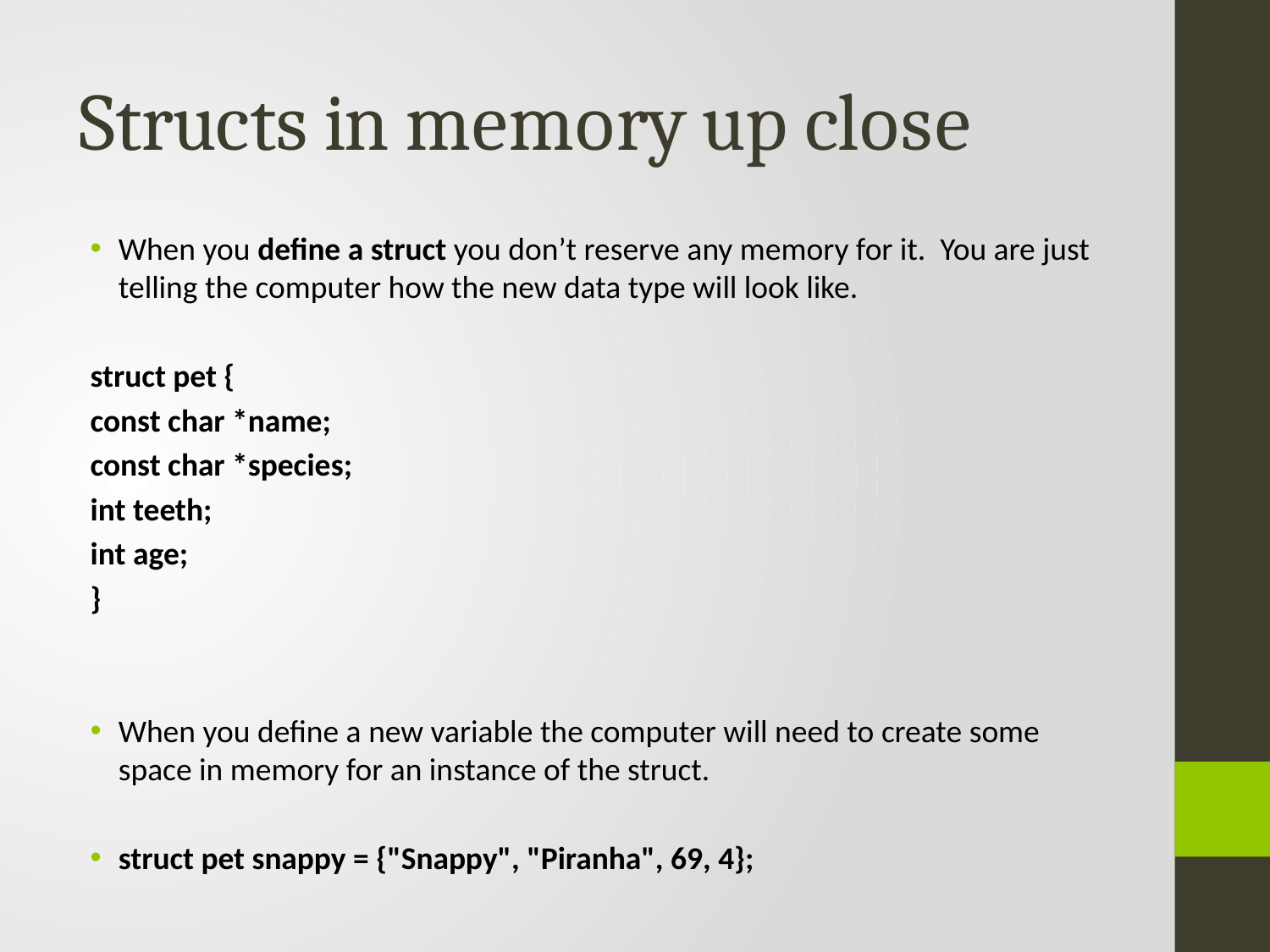

# Structs in memory up close
When you define a struct you don’t reserve any memory for it.  You are just telling the computer how the new data type will look like.

struct pet {
	const char *name;
	const char *species;
	int teeth;
	int age;
}

When you define a new variable the computer will need to create some space in memory for an instance of the struct.

struct pet snappy = {"Snappy", "Piranha", 69, 4};